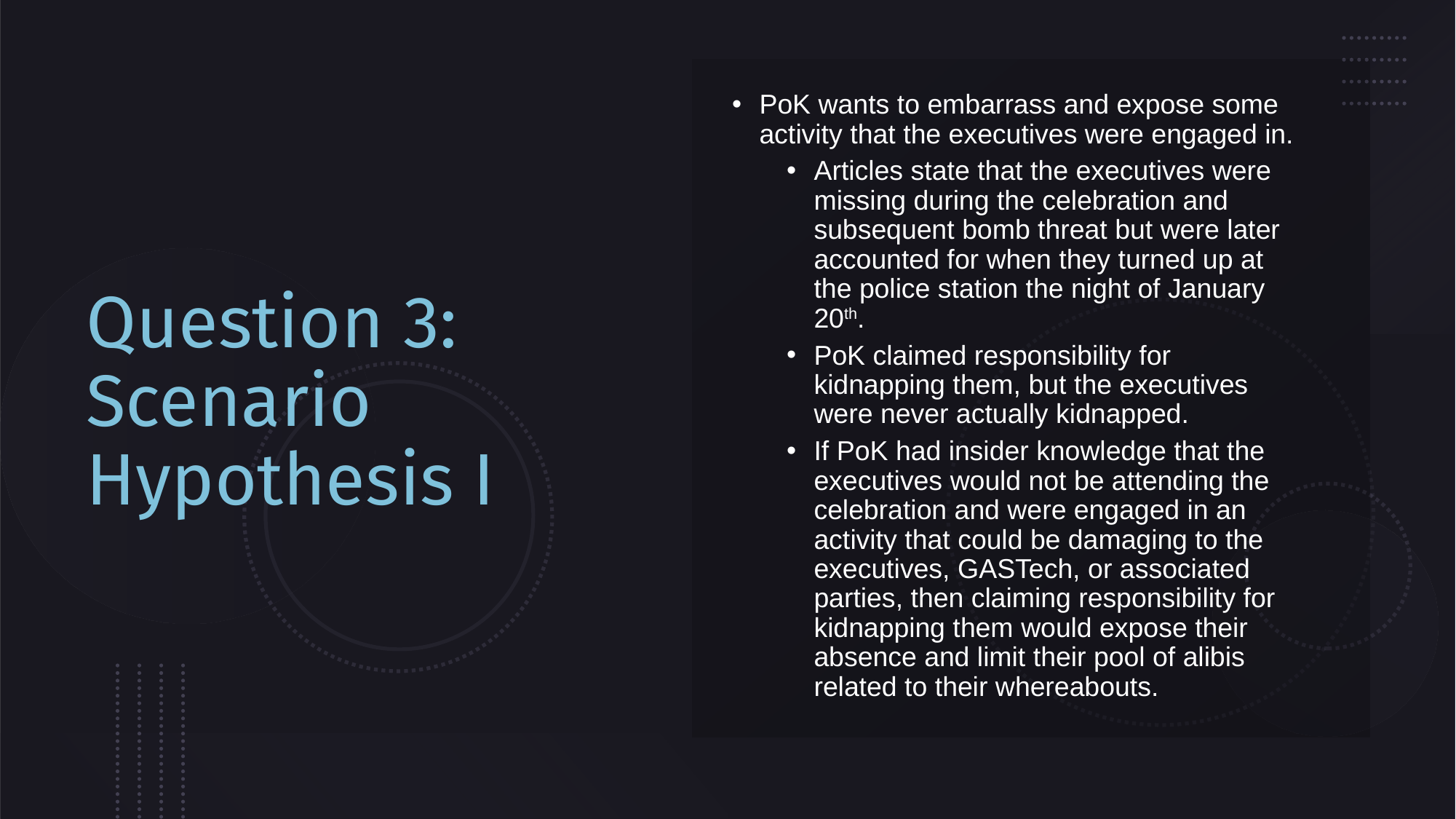

PoK wants to embarrass and expose some activity that the executives were engaged in.
Articles state that the executives were missing during the celebration and subsequent bomb threat but were later accounted for when they turned up at the police station the night of January 20th.
PoK claimed responsibility for kidnapping them, but the executives were never actually kidnapped.
If PoK had insider knowledge that the executives would not be attending the celebration and were engaged in an activity that could be damaging to the executives, GASTech, or associated parties, then claiming responsibility for kidnapping them would expose their absence and limit their pool of alibis related to their whereabouts.
# Question 3: Scenario Hypothesis I